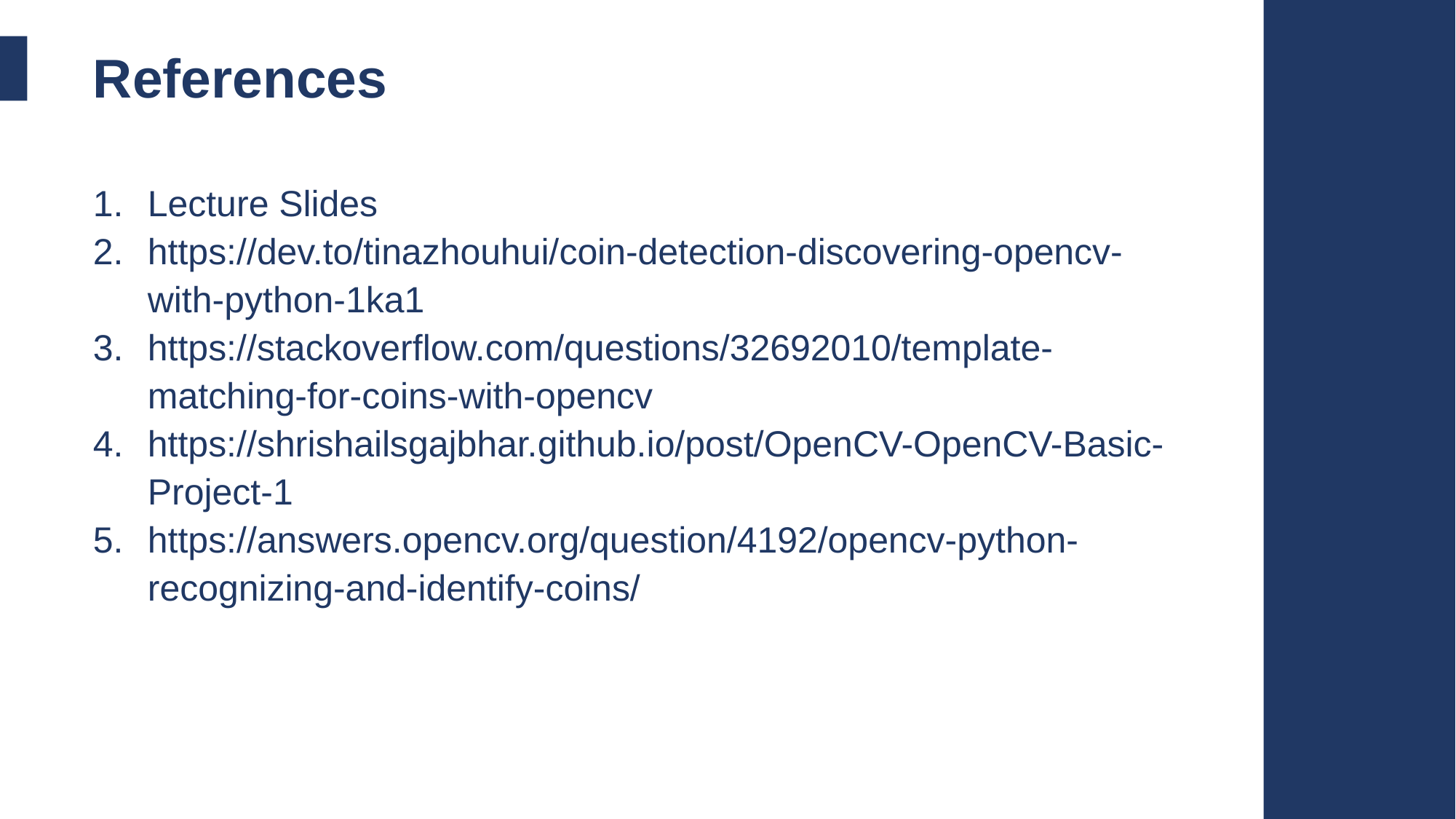

References

Lecture Slides
https://dev.to/tinazhouhui/coin-detection-discovering-opencv-with-python-1ka1
https://stackoverflow.com/questions/32692010/template-matching-for-coins-with-opencv
https://shrishailsgajbhar.github.io/post/OpenCV-OpenCV-Basic-Project-1
https://answers.opencv.org/question/4192/opencv-python-recognizing-and-identify-coins/

10